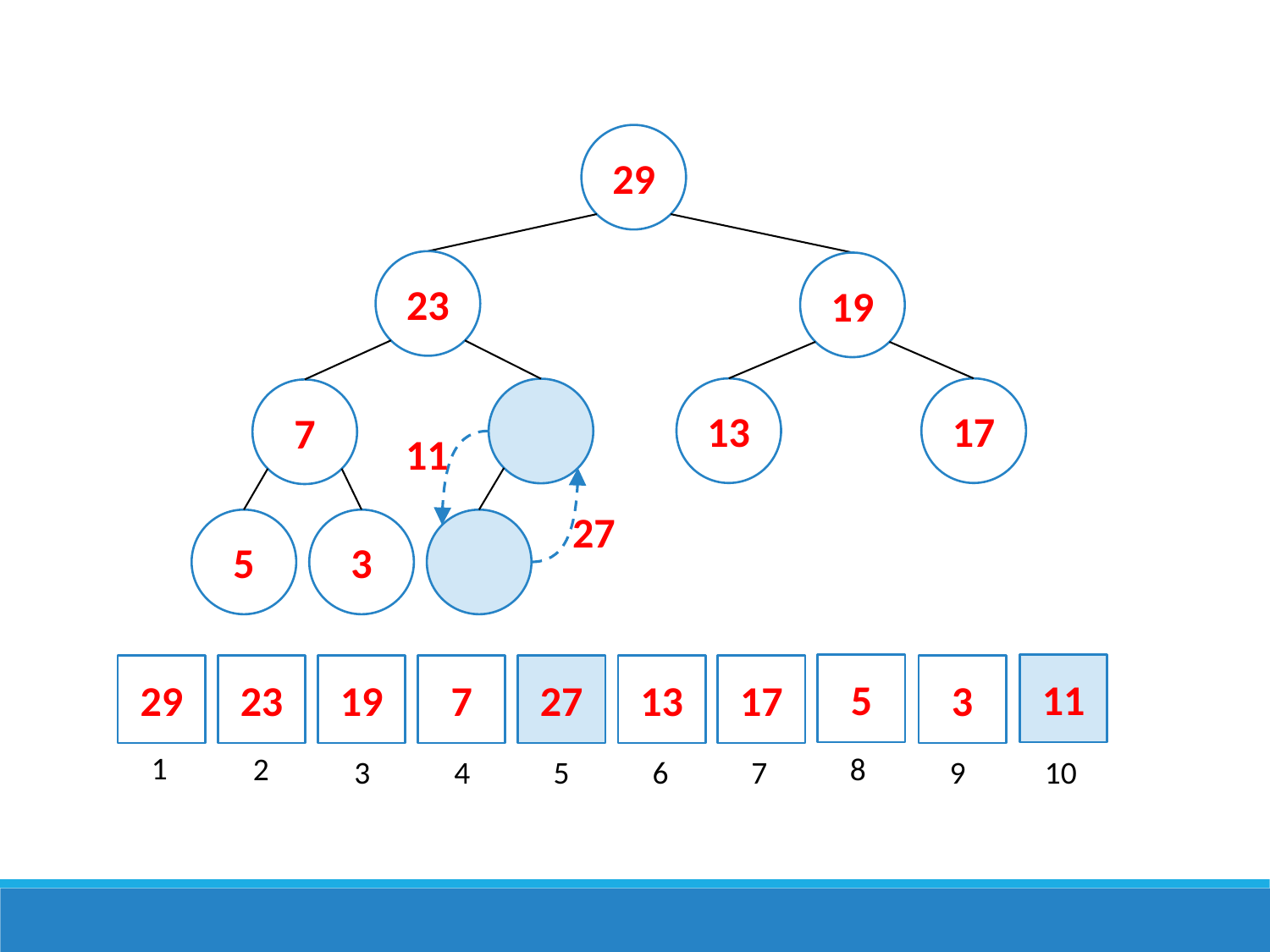

29
23
19
13
17

7
11
27
5
3

5
11
29
23
19
7
27
13
17
3
1
8
2
3
4
5
6
7
9
10